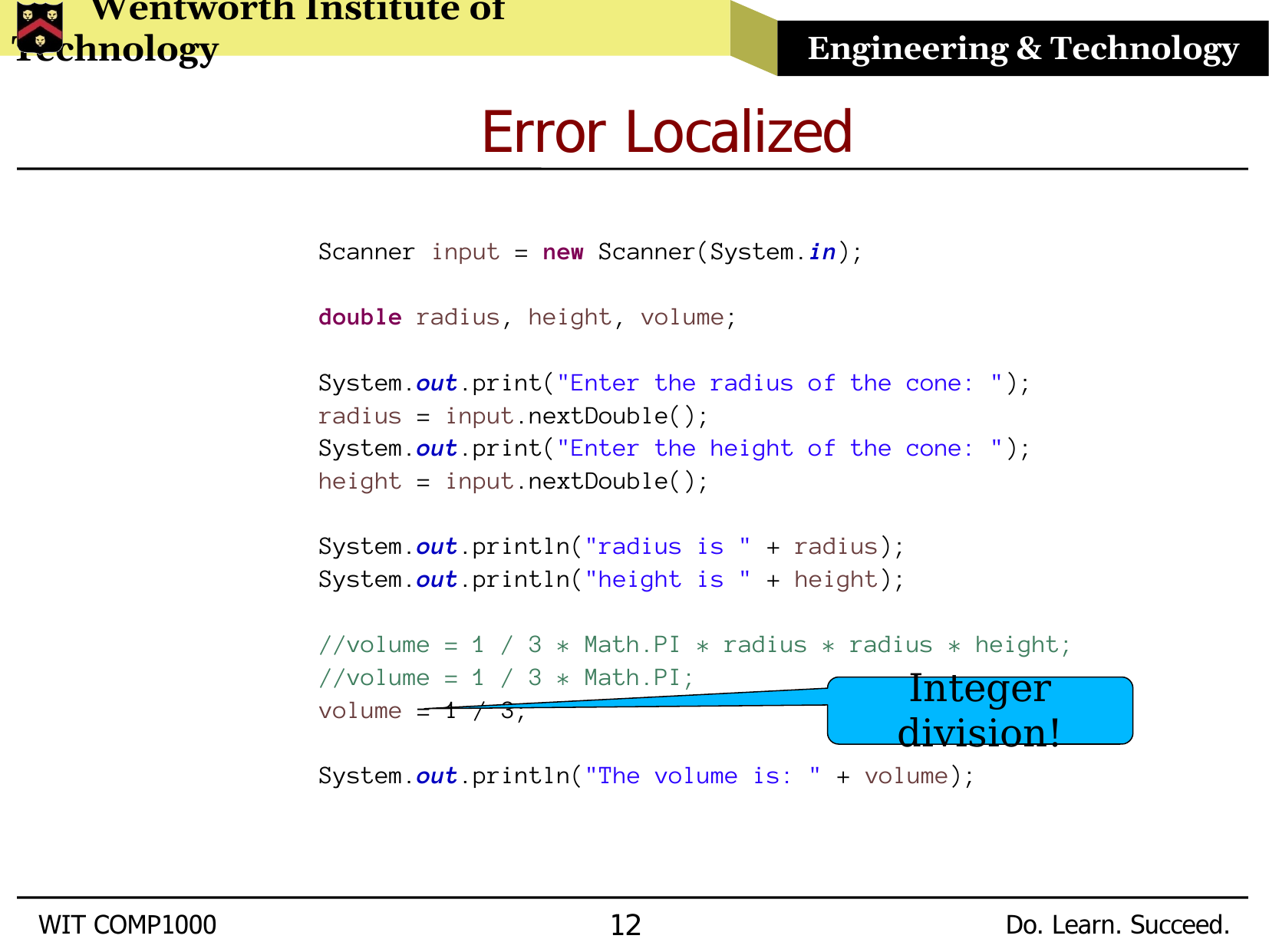

# Error Localized
		Scanner input = new Scanner(System.in);

		double radius, height, volume;

		System.out.print("Enter the radius of the cone: ");
		radius = input.nextDouble();
		System.out.print("Enter the height of the cone: ");
		height = input.nextDouble();

		System.out.println("radius is " + radius);
		System.out.println("height is " + height);

		//volume = 1 / 3 * Math.PI * radius * radius * height;
		//volume = 1 / 3 * Math.PI;
		volume = 1 / 3;

		System.out.println("The volume is: " + volume);
Integer division!